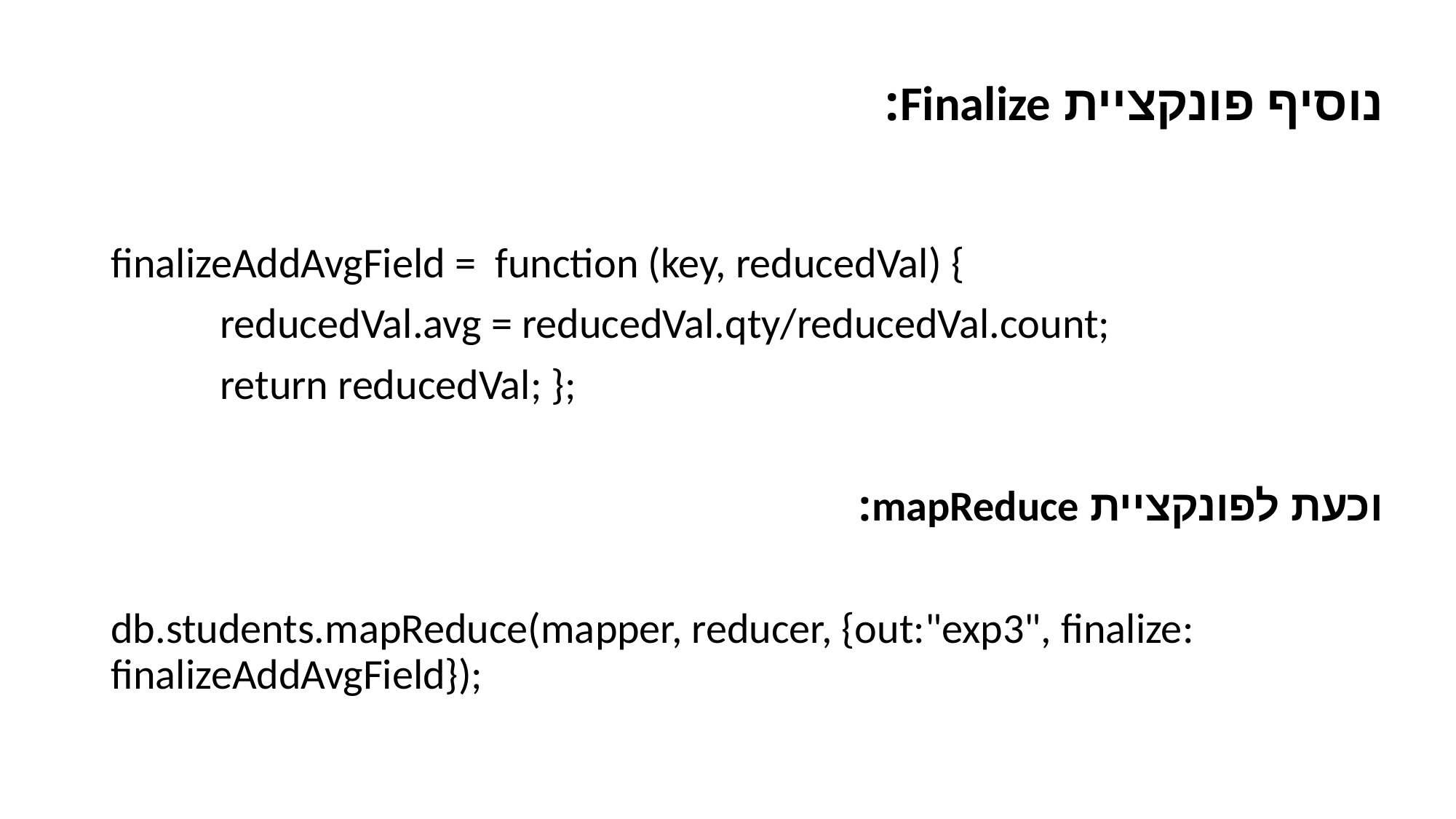

נוסיף פונקציית Finalize:

finalizeAddAvgField =  function (key, reducedVal) {
	reducedVal.avg = reducedVal.qty/reducedVal.count;
	return reducedVal; };

וכעת לפונקציית mapReduce:

db.students.mapReduce(mapper, reducer, {out:"exp3", finalize: finalizeAddAvgField});